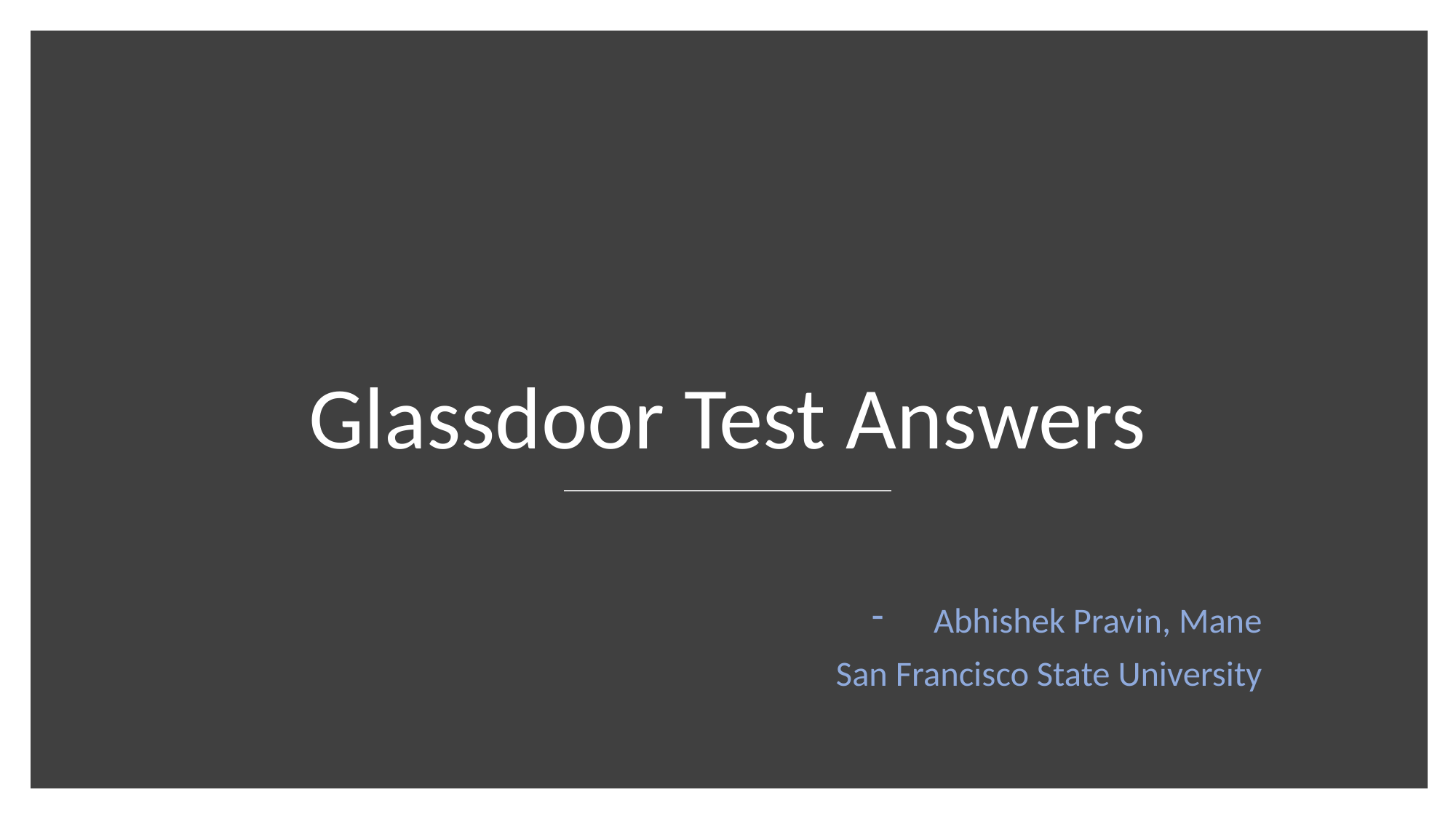

# Glassdoor Test Answers
Abhishek Pravin, Mane
San Francisco State University